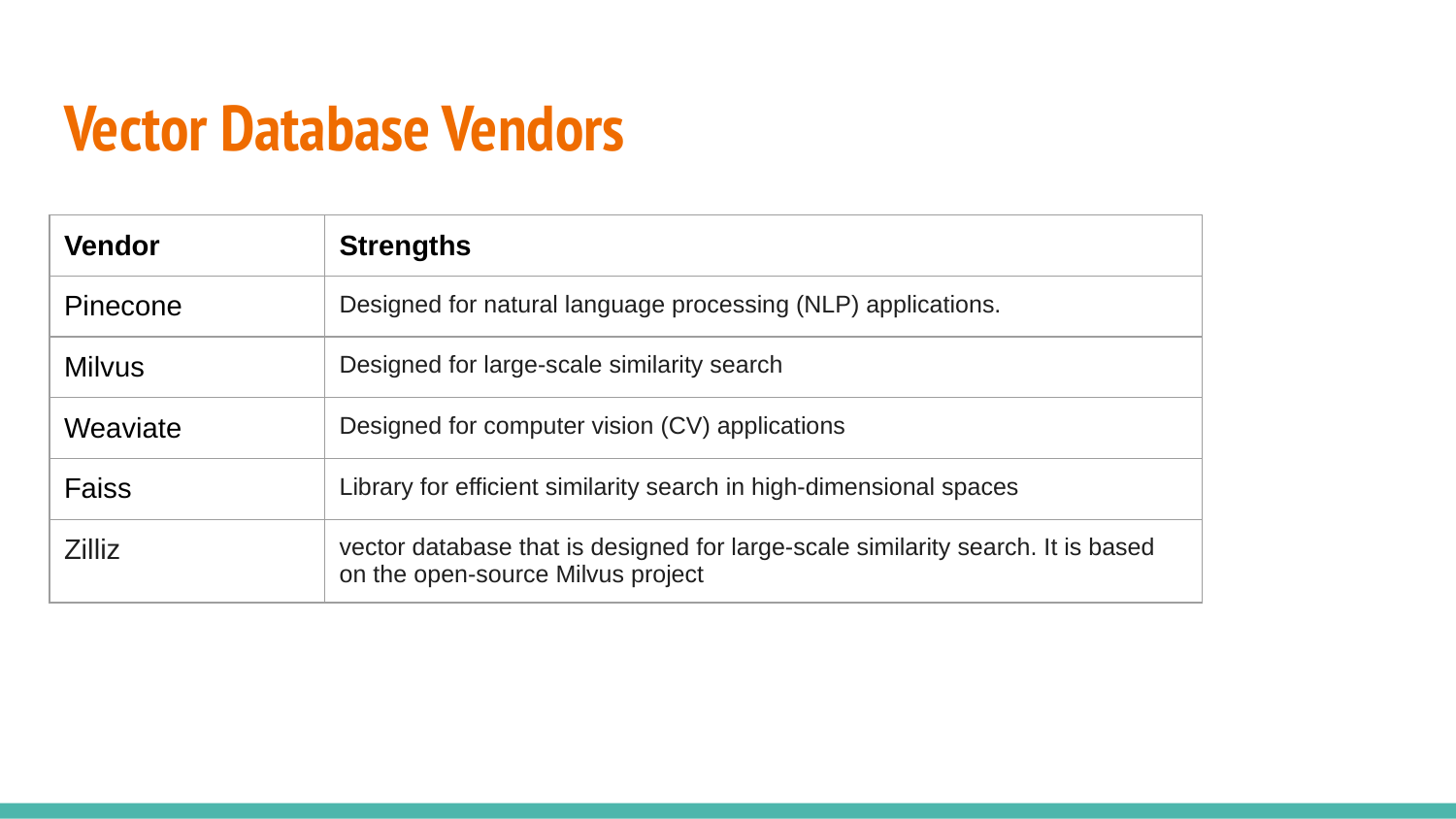

# Vector Database Vendors
| Vendor | Strengths |
| --- | --- |
| Pinecone | Designed for natural language processing (NLP) applications. |
| Milvus | Designed for large-scale similarity search |
| Weaviate | Designed for computer vision (CV) applications |
| Faiss | Library for efficient similarity search in high-dimensional spaces |
| Zilliz | vector database that is designed for large-scale similarity search. It is based on the open-source Milvus project |